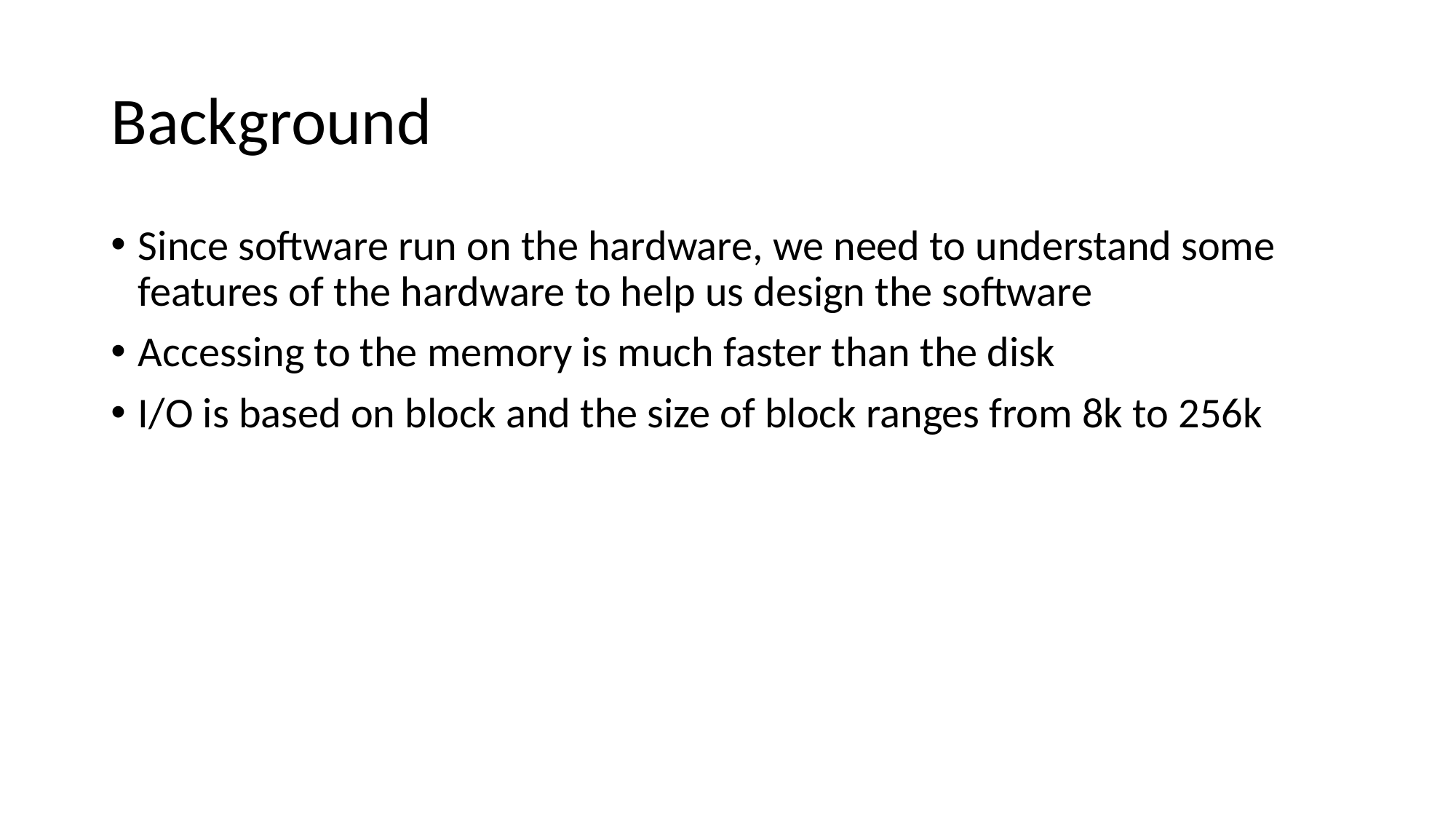

# Background
Since software run on the hardware, we need to understand some features of the hardware to help us design the software
Accessing to the memory is much faster than the disk
I/O is based on block and the size of block ranges from 8k to 256k